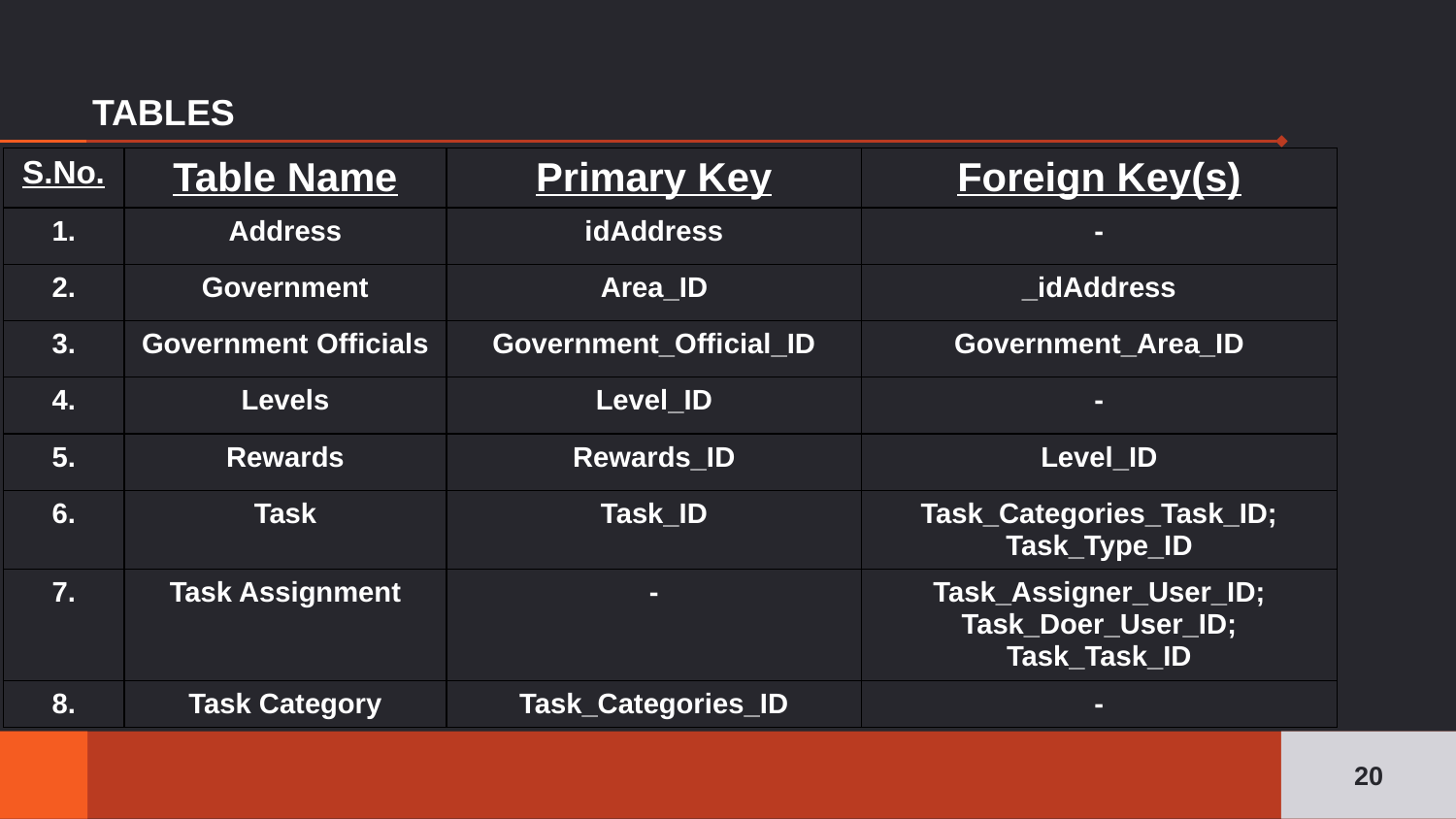

# TABLES
| S.No. | Table Name | Primary Key | Foreign Key(s) |
| --- | --- | --- | --- |
| 1. | Address | idAddress | - |
| 2. | Government | Area\_ID | \_idAddress |
| 3. | Government Officials | Government\_Official\_ID | Government\_Area\_ID |
| 4. | Levels | Level\_ID | - |
| 5. | Rewards | Rewards\_ID | Level\_ID |
| 6. | Task | Task\_ID | Task\_Categories\_Task\_ID; Task\_Type\_ID |
| 7. | Task Assignment | - | Task\_Assigner\_User\_ID; Task\_Doer\_User\_ID; Task\_Task\_ID |
| 8. | Task Category | Task\_Categories\_ID | - |

20